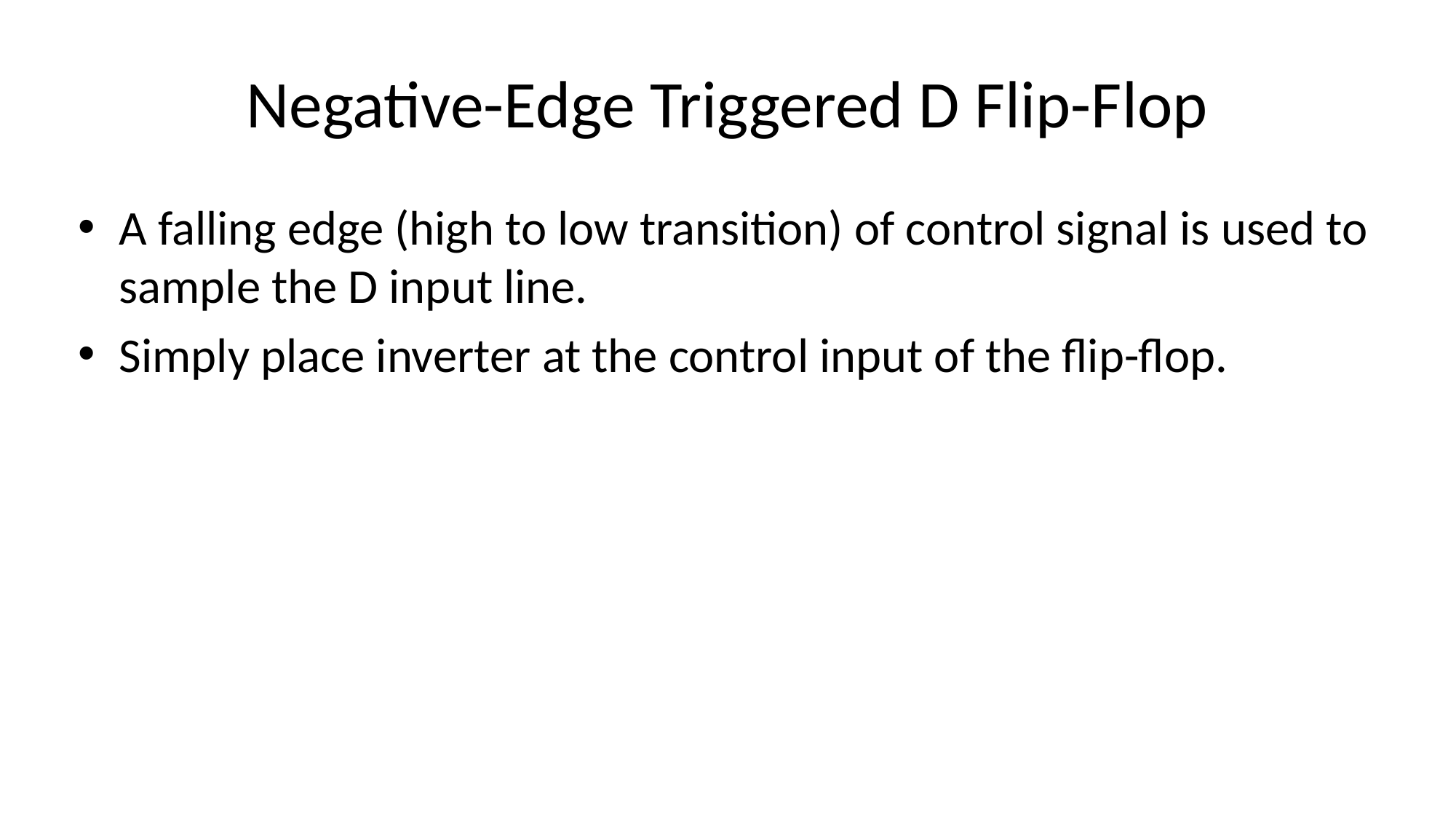

# Negative-Edge Triggered D Flip-Flop
A falling edge (high to low transition) of control signal is used to sample the D input line.
Simply place inverter at the control input of the flip-flop.